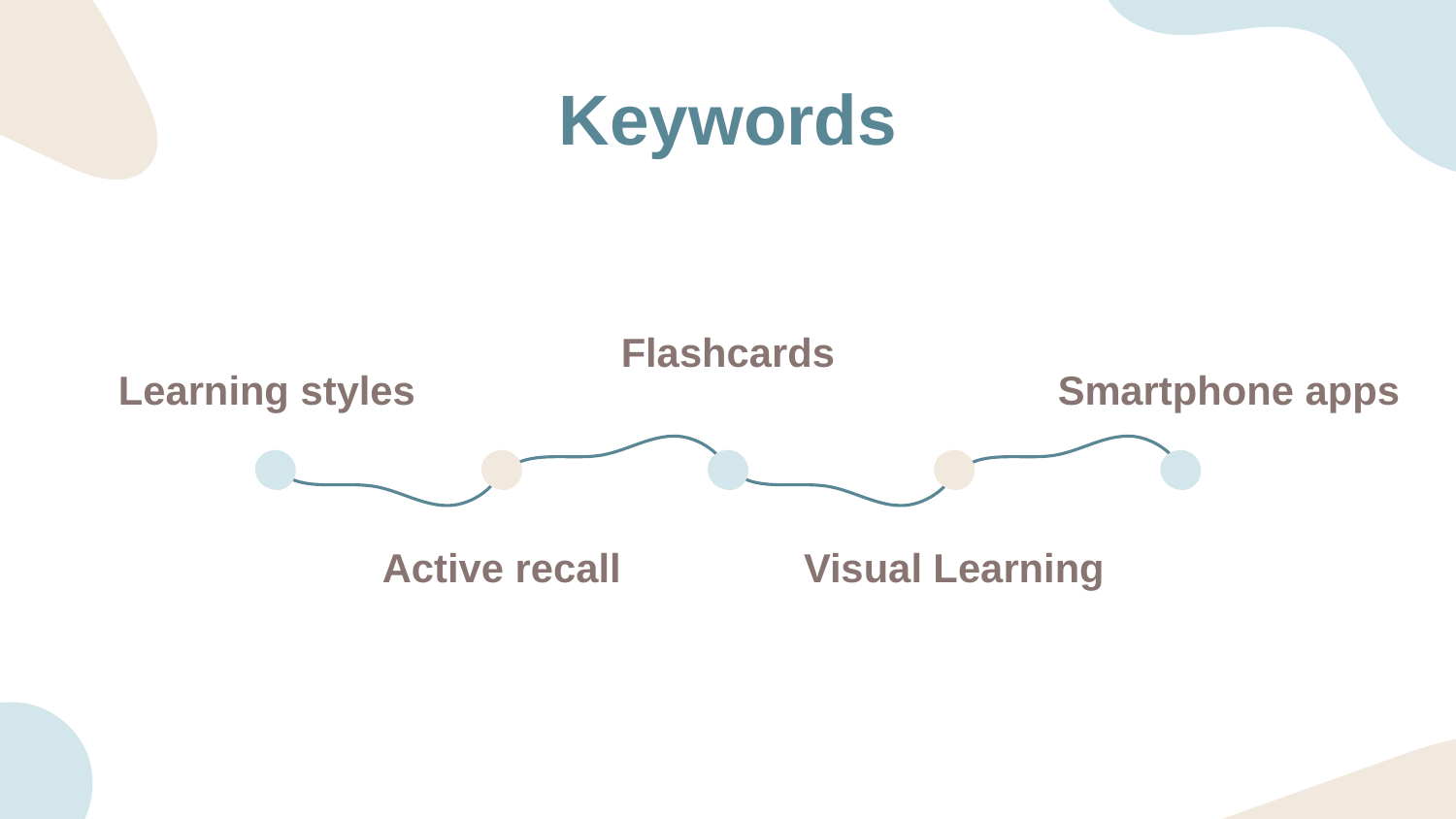

# Keywords
Flashcards
Learning styles
Smartphone apps

Active recall
Visual Learning